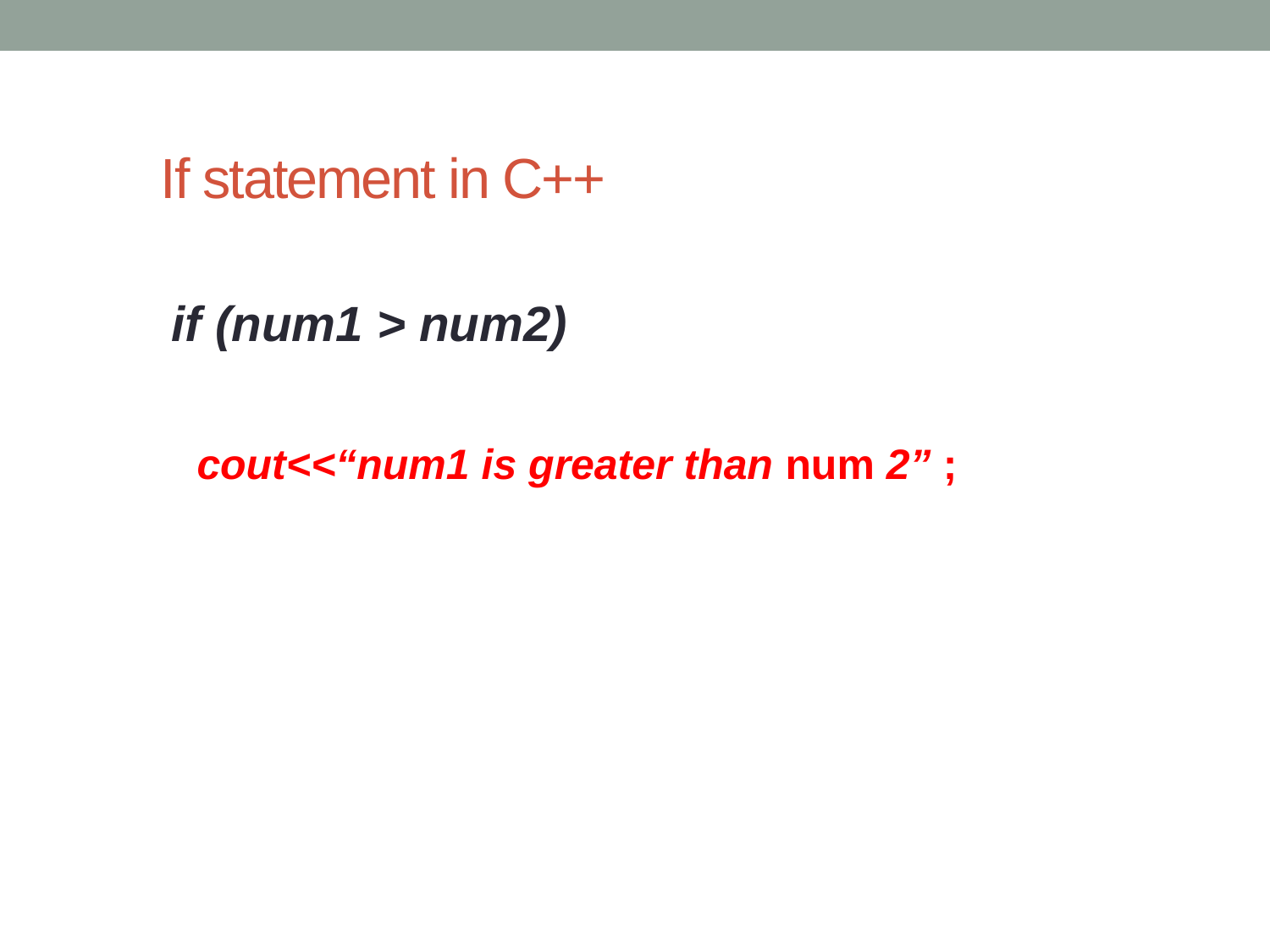

# If statement in C++
if (num1 > num2)

	cout<<“num1 is greater than num 2” ;